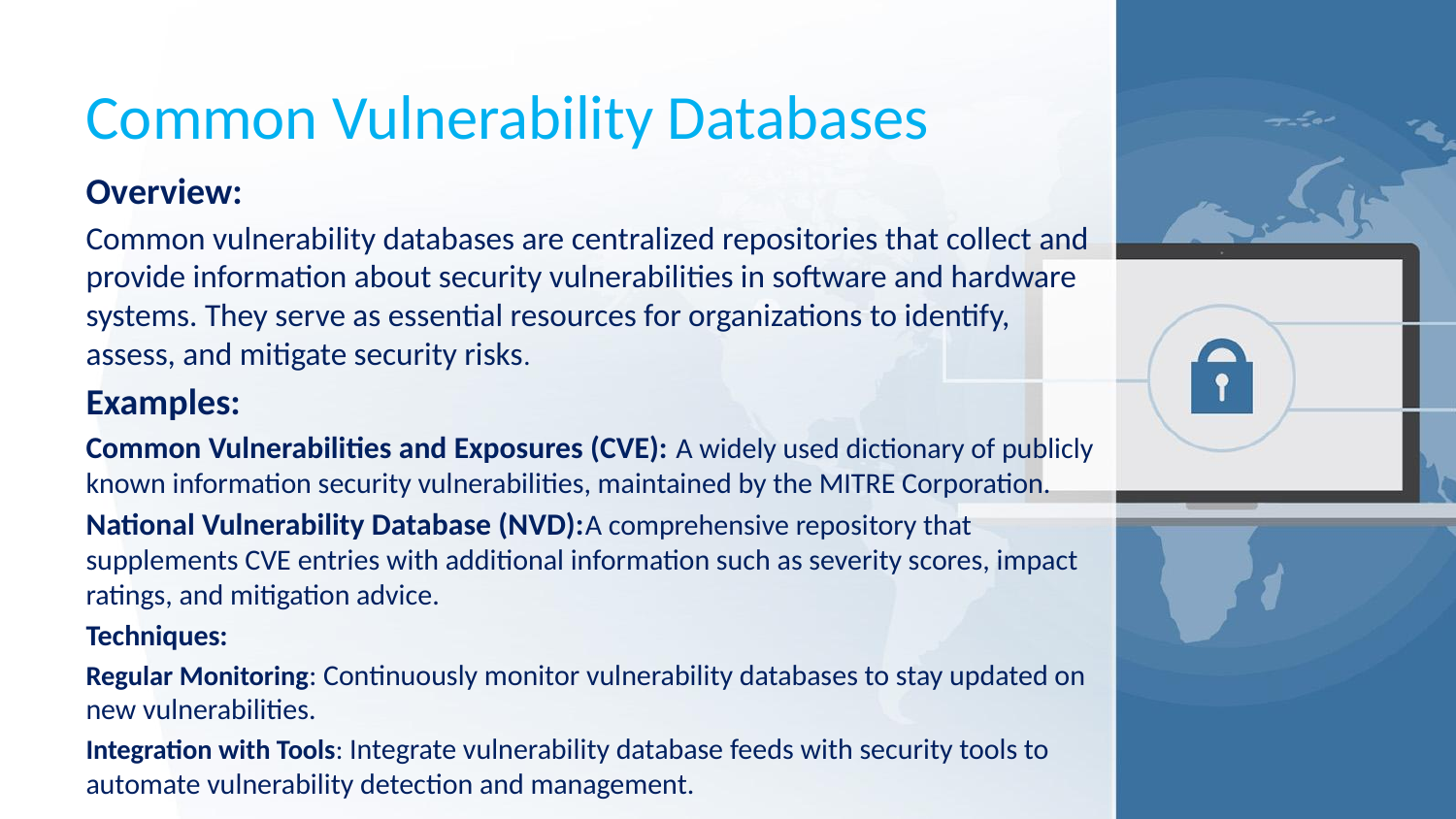

# Common Vulnerability Databases
Overview:
Common vulnerability databases are centralized repositories that collect and provide information about security vulnerabilities in software and hardware systems. They serve as essential resources for organizations to identify, assess, and mitigate security risks.
Examples:
Common Vulnerabilities and Exposures (CVE): A widely used dictionary of publicly known information security vulnerabilities, maintained by the MITRE Corporation.
National Vulnerability Database (NVD):A comprehensive repository that supplements CVE entries with additional information such as severity scores, impact ratings, and mitigation advice.
Techniques:
Regular Monitoring: Continuously monitor vulnerability databases to stay updated on new vulnerabilities.
Integration with Tools: Integrate vulnerability database feeds with security tools to automate vulnerability detection and management.